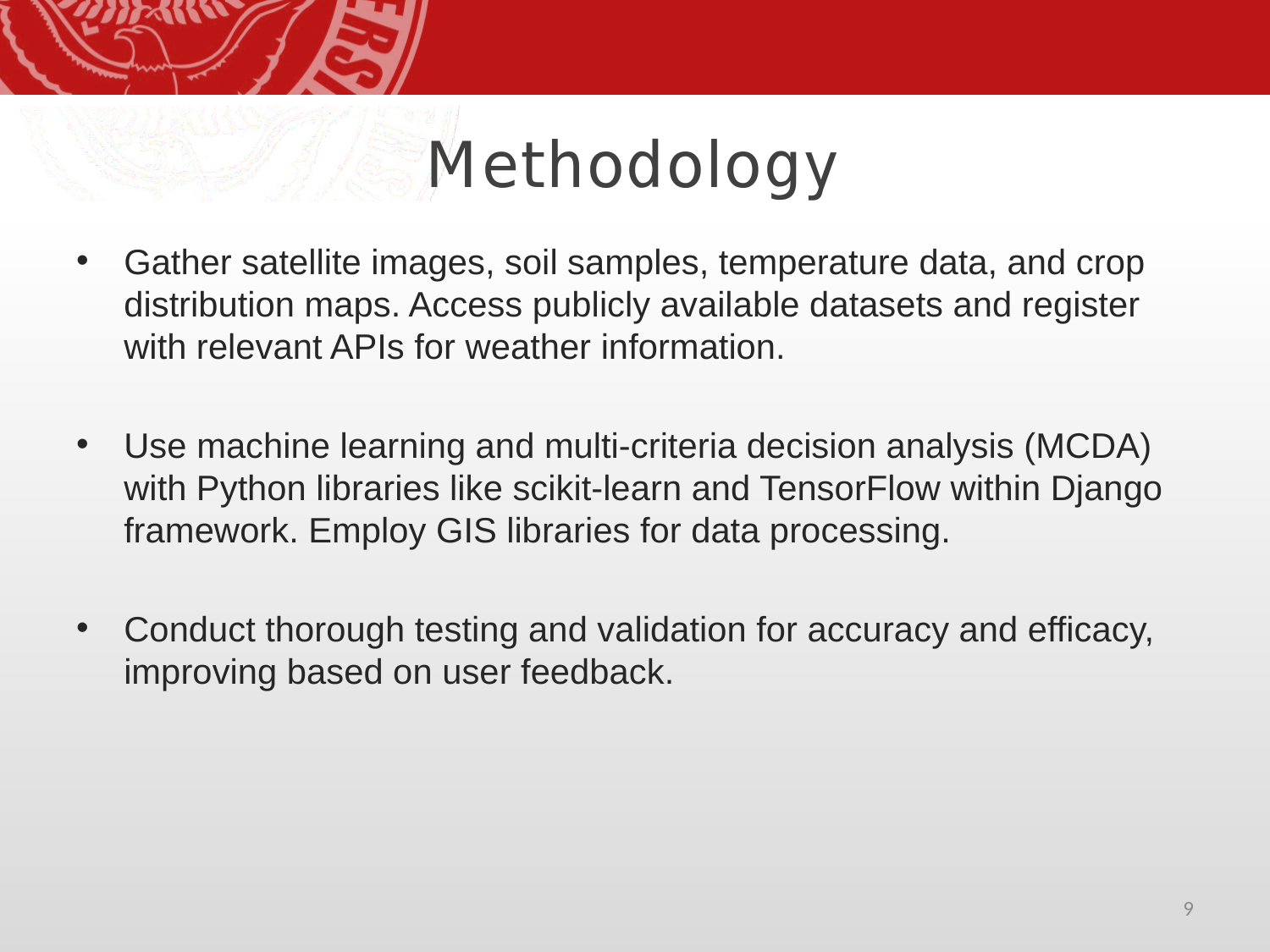

# Methodology
Gather satellite images, soil samples, temperature data, and crop distribution maps. Access publicly available datasets and register with relevant APIs for weather information.

Use machine learning and multi-criteria decision analysis (MCDA) with Python libraries like scikit-learn and TensorFlow within Django framework. Employ GIS libraries for data processing.

Conduct thorough testing and validation for accuracy and efficacy, improving based on user feedback.
9